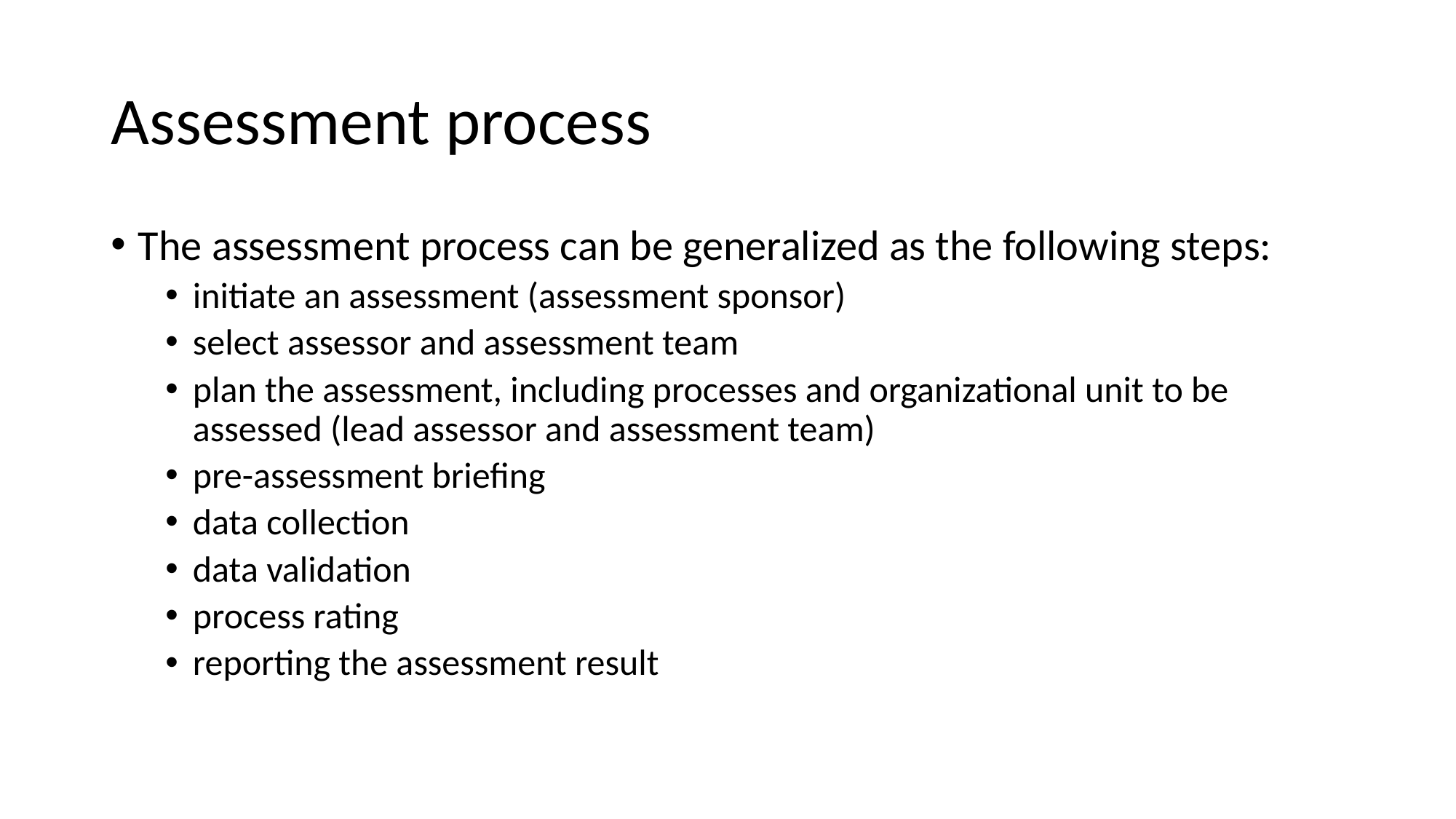

# Assessment process
The assessment process can be generalized as the following steps:
initiate an assessment (assessment sponsor)
select assessor and assessment team
plan the assessment, including processes and organizational unit to be assessed (lead assessor and assessment team)
pre-assessment briefing
data collection
data validation
process rating
reporting the assessment result